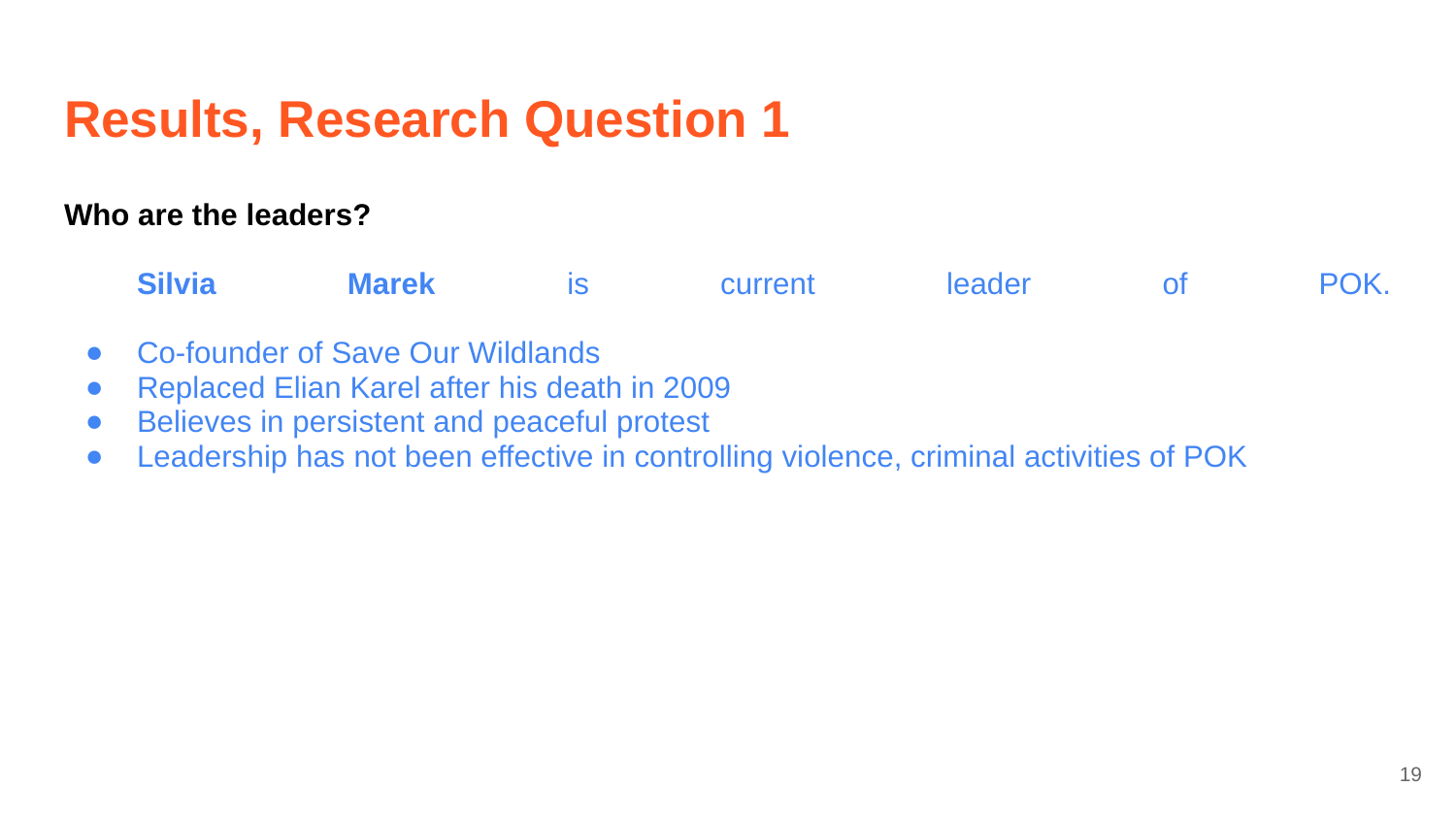

# Results, Research Question 1
Who are the leaders?

Silvia Marek is current leader of POK.
Co-founder of Save Our Wildlands
Replaced Elian Karel after his death in 2009
Believes in persistent and peaceful protest
Leadership has not been effective in controlling violence, criminal activities of POK
19